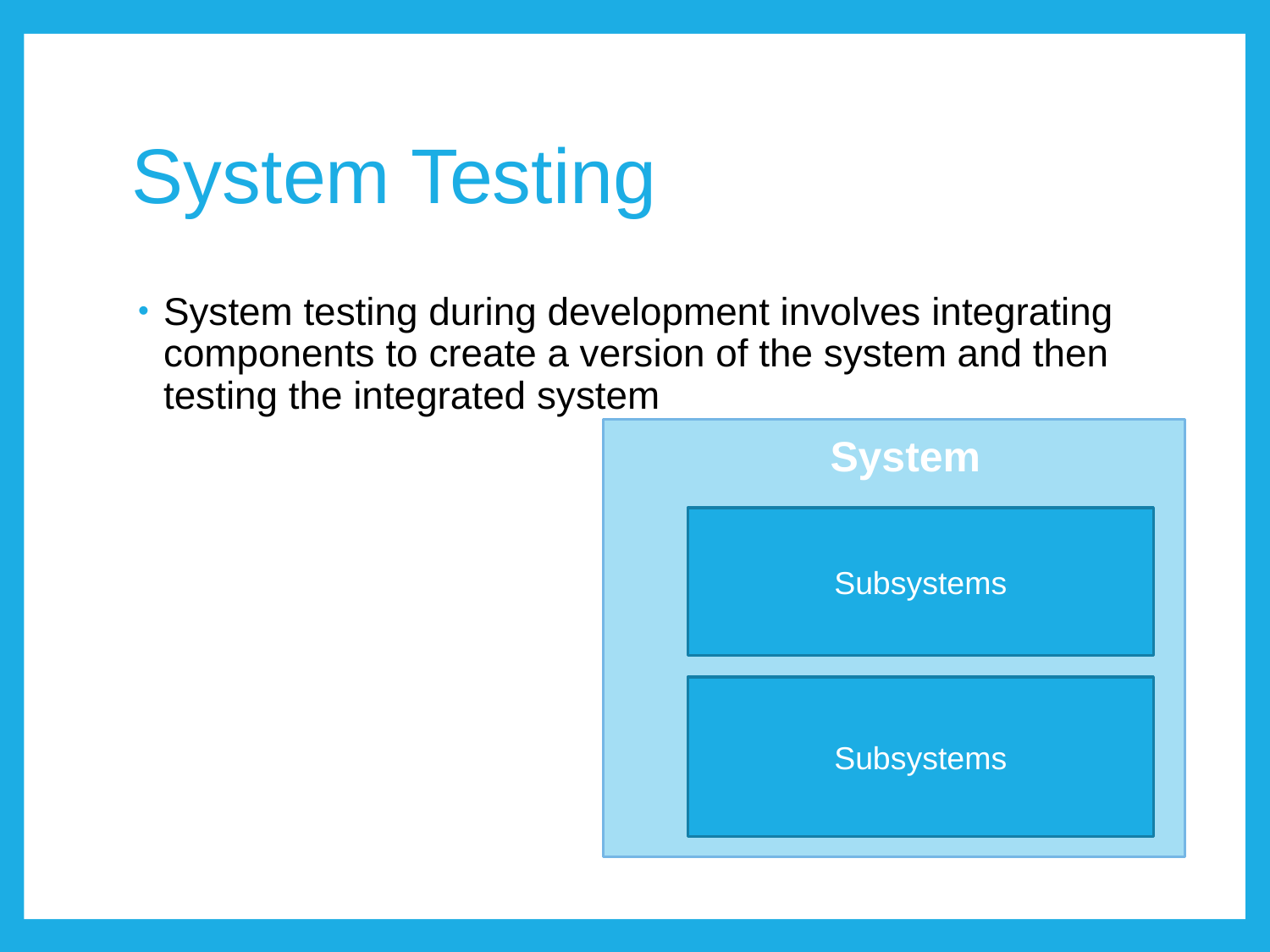

# System Testing
System testing during development involves integrating components to create a version of the system and then testing the integrated system

System

Subsystems
Subsystems